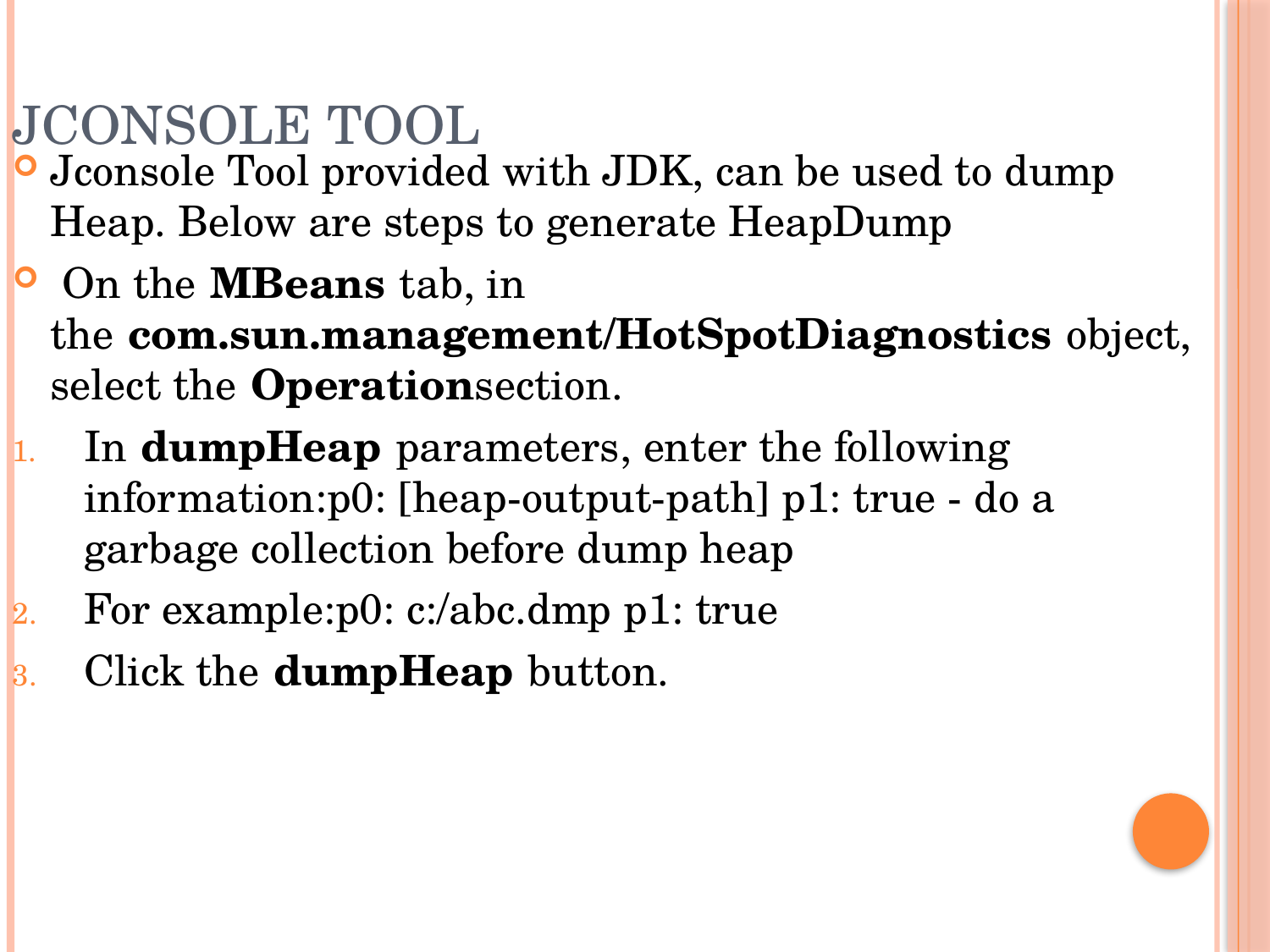

Jconsole Tool
Jconsole Tool provided with JDK, can be used to dump Heap. Below are steps to generate HeapDump
 On the MBeans tab, in the com.sun.management/HotSpotDiagnostics object, select the Operationsection.
In dumpHeap parameters, enter the following information:p0: [heap-output-path] p1: true - do a garbage collection before dump heap
For example:p0: c:/abc.dmp p1: true
Click the dumpHeap button.